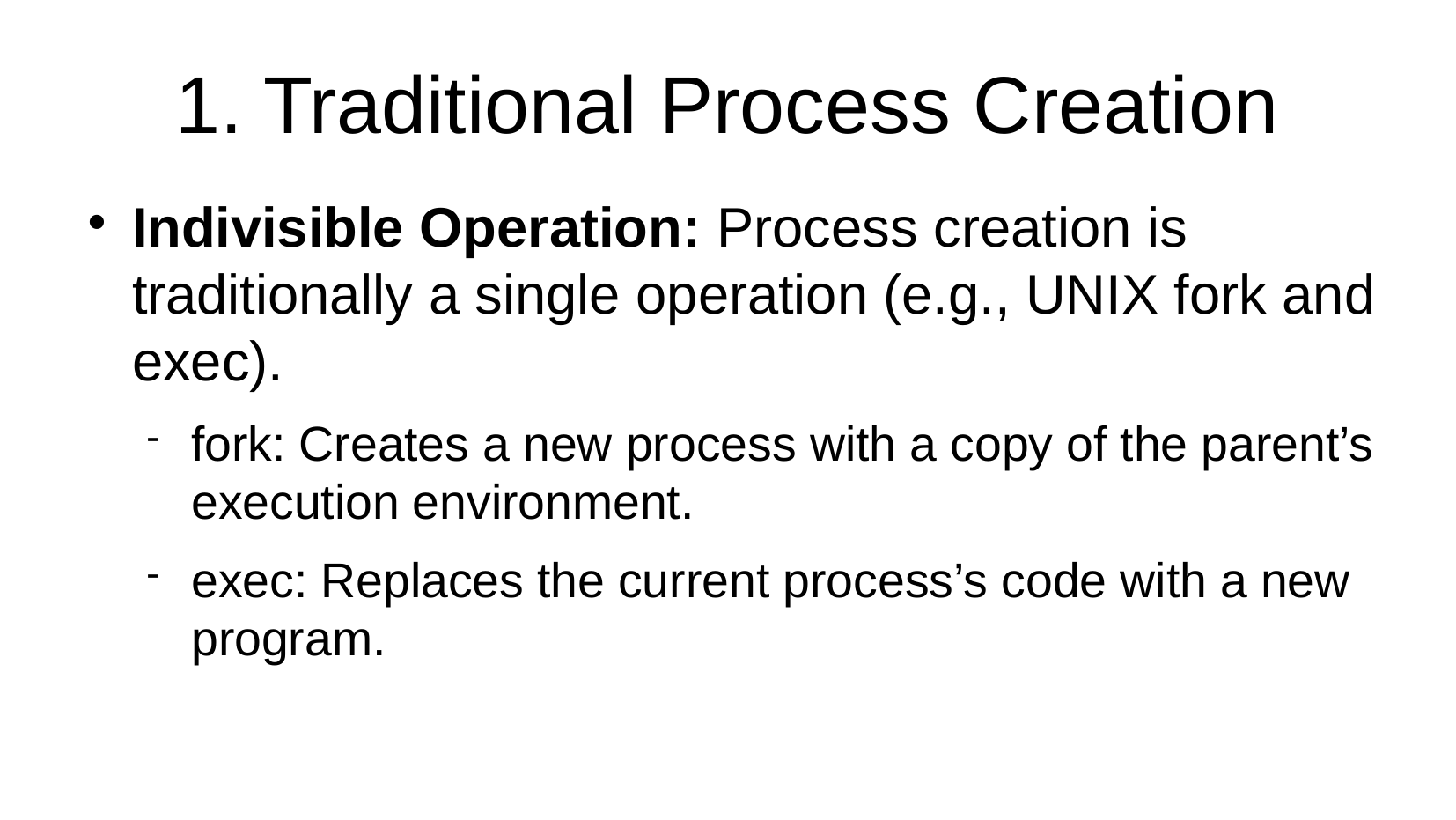

1. Traditional Process Creation
Indivisible Operation: Process creation is traditionally a single operation (e.g., UNIX fork and exec).
fork: Creates a new process with a copy of the parent’s execution environment.
exec: Replaces the current process’s code with a new program.